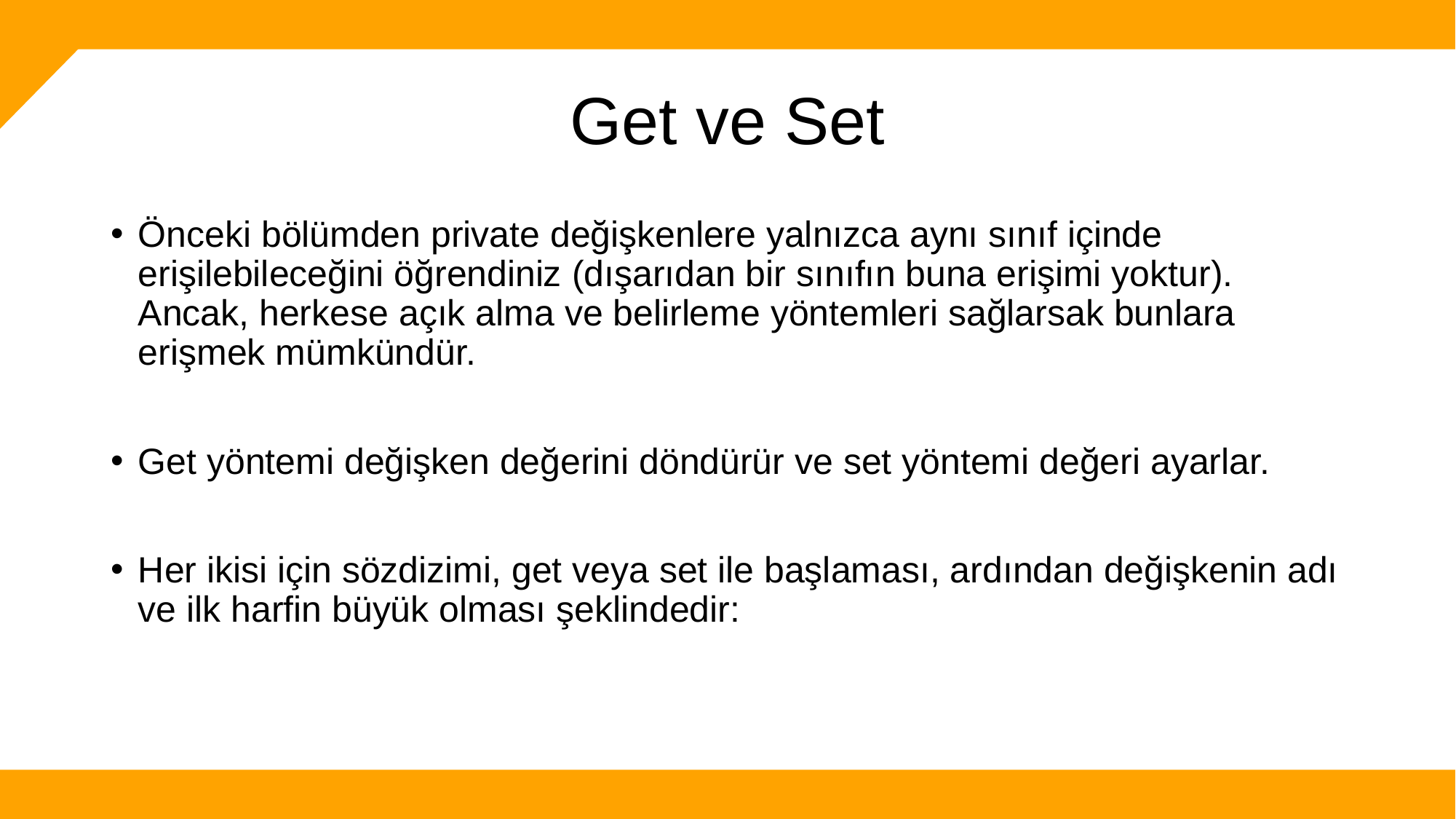

# Get ve Set
Önceki bölümden private değişkenlere yalnızca aynı sınıf içinde erişilebileceğini öğrendiniz (dışarıdan bir sınıfın buna erişimi yoktur). Ancak, herkese açık alma ve belirleme yöntemleri sağlarsak bunlara erişmek mümkündür.

Get yöntemi değişken değerini döndürür ve set yöntemi değeri ayarlar.

Her ikisi için sözdizimi, get veya set ile başlaması, ardından değişkenin adı ve ilk harfin büyük olması şeklindedir: